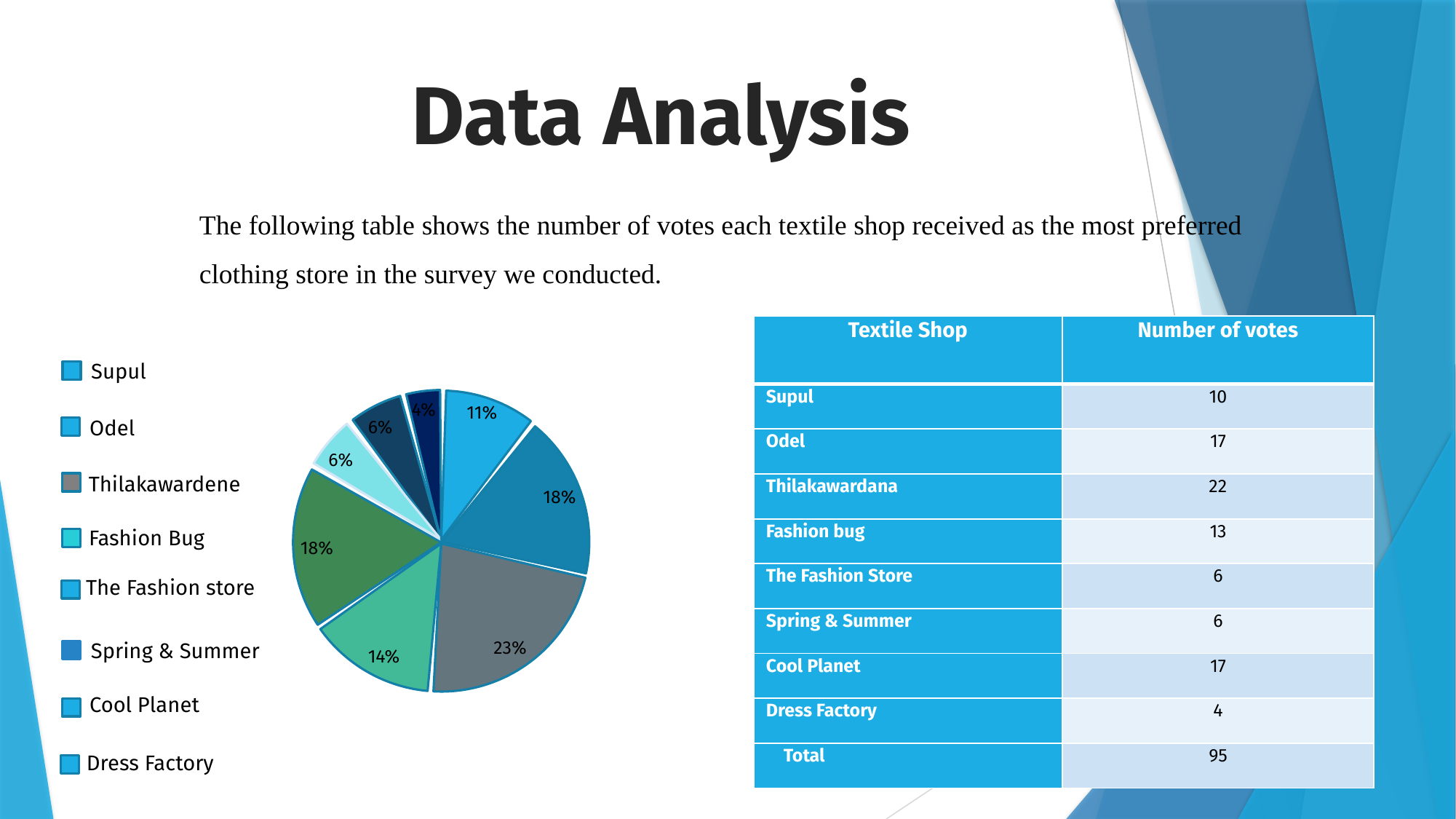

Data Analysis
The following table shows the number of votes each textile shop received as the most preferred clothing store in the survey we conducted.
| Textile Shop | Number of votes |
| --- | --- |
| Supul | 10 |
| Odel | 17 |
| Thilakawardana | 22 |
| Fashion bug | 13 |
| The Fashion Store | 6 |
| Spring & Summer | 6 |
| Cool Planet | 17 |
| Dress Factory | 4 |
| Total | 95 |
Supul

4%

11%
Odel
6%

6%
Thilakawardene

18%
Fashion Bug

18%
The Fashion store

23%
Spring & Summer
14%

Cool Planet

Dress Factory